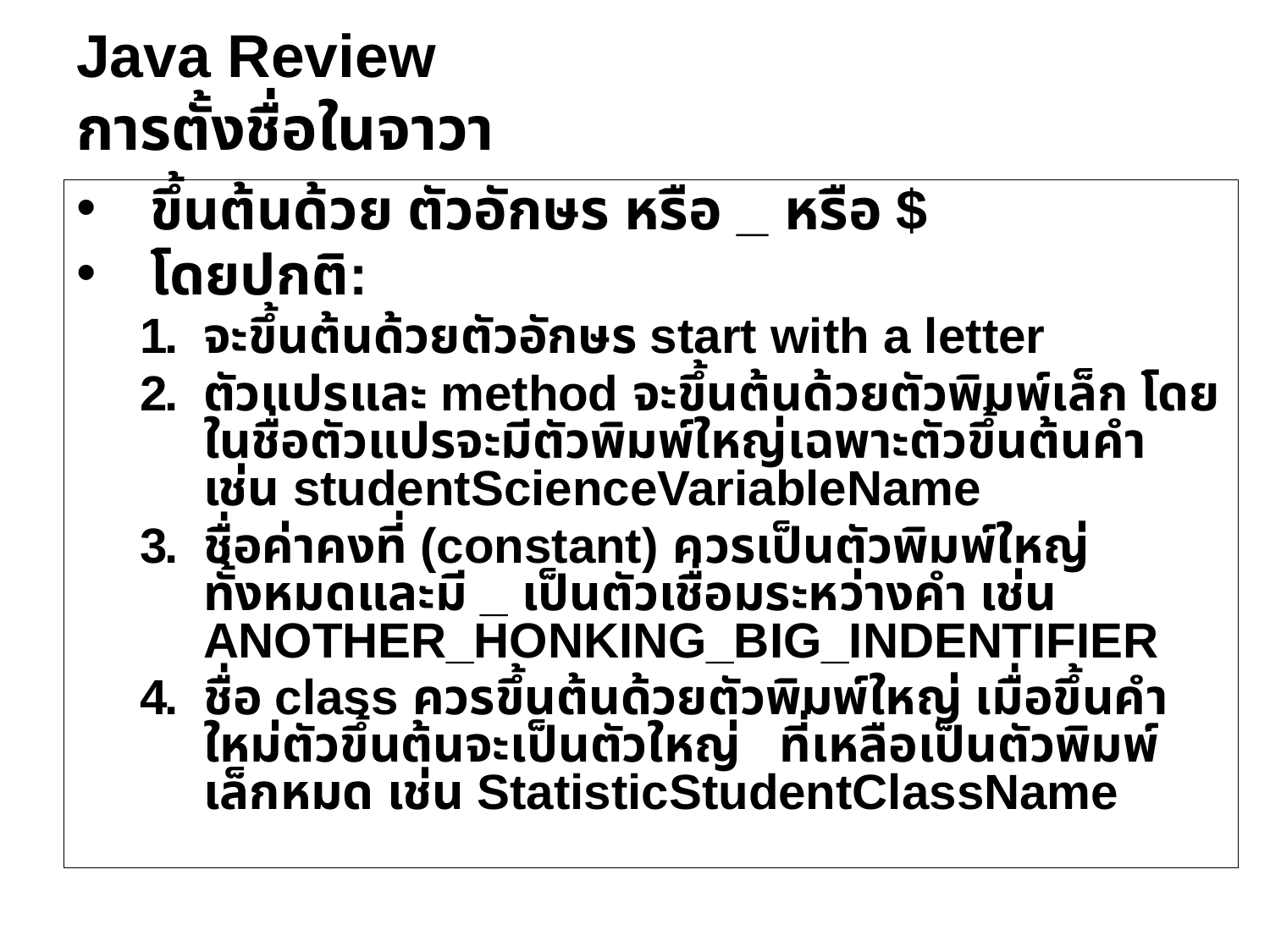

# Java Review การตั้งชื่อในจาวา
ขึ้นต้นด้วย ตัวอักษร หรือ _ หรือ $
โดยปกติ:
จะขึ้นต้นด้วยตัวอักษร start with a letter
ตัวแปรและ method จะขึ้นต้นด้วยตัวพิมพ์เล็ก โดยในชื่อตัวแปรจะมีตัวพิมพ์ใหญ่เฉพาะตัวขึ้นต้นคำ เช่น studentScienceVariableName
ชื่อค่าคงที่ (constant) ควรเป็นตัวพิมพ์ใหญ่ทั้งหมดและมี _ เป็นตัวเชื่อมระหว่างคำ เช่น ANOTHER_HONKING_BIG_INDENTIFIER
ชื่อ class ควรขึ้นต้นด้วยตัวพิมพ์ใหญ่ เมื่อขึ้นคำใหม่ตัวขึ้นต้นจะเป็นตัวใหญ่   ที่เหลือเป็นตัวพิมพ์เล็กหมด เช่น StatisticStudentClassName